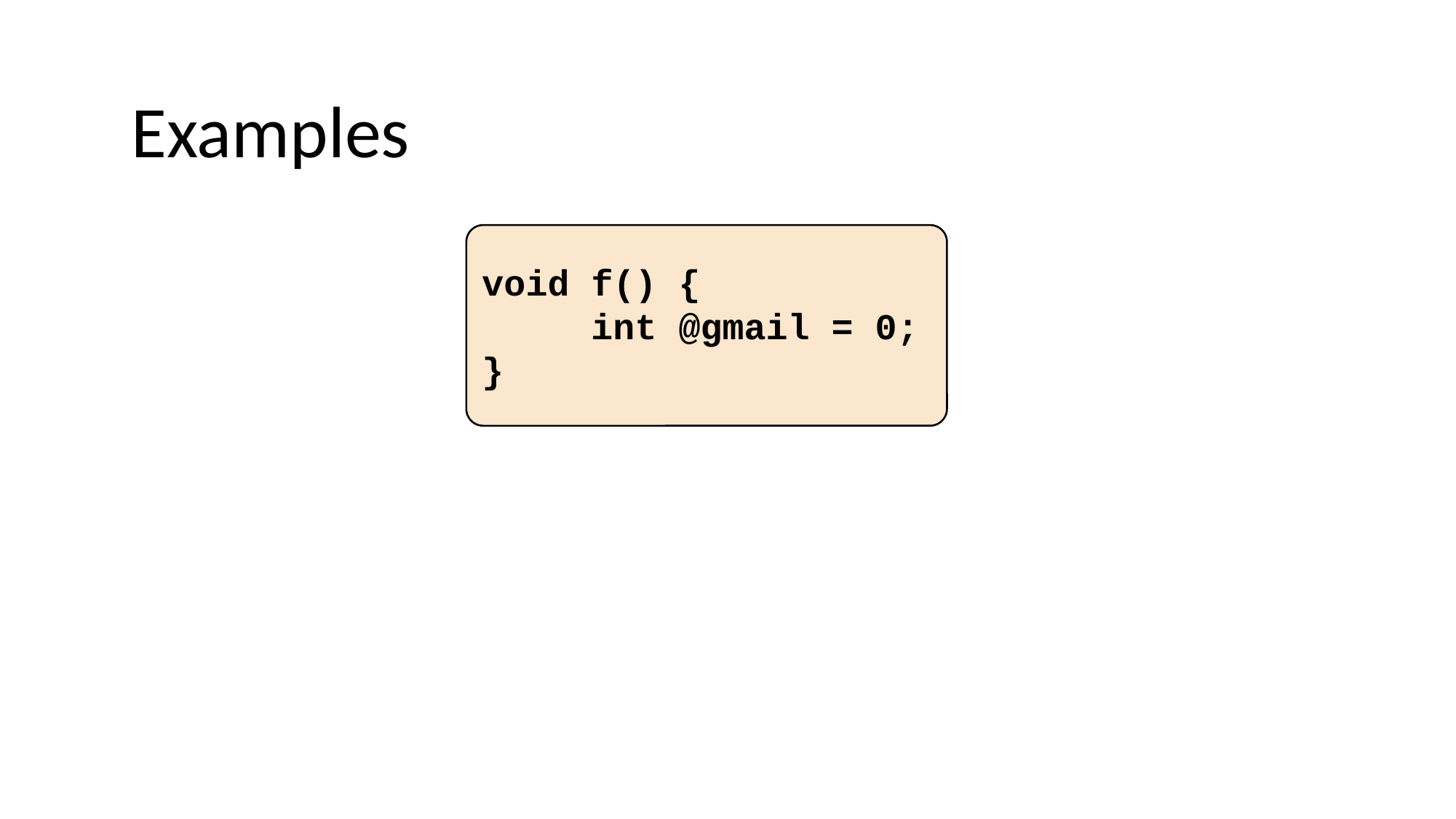

Examples
void f() {
	int @gmail = 0;
}